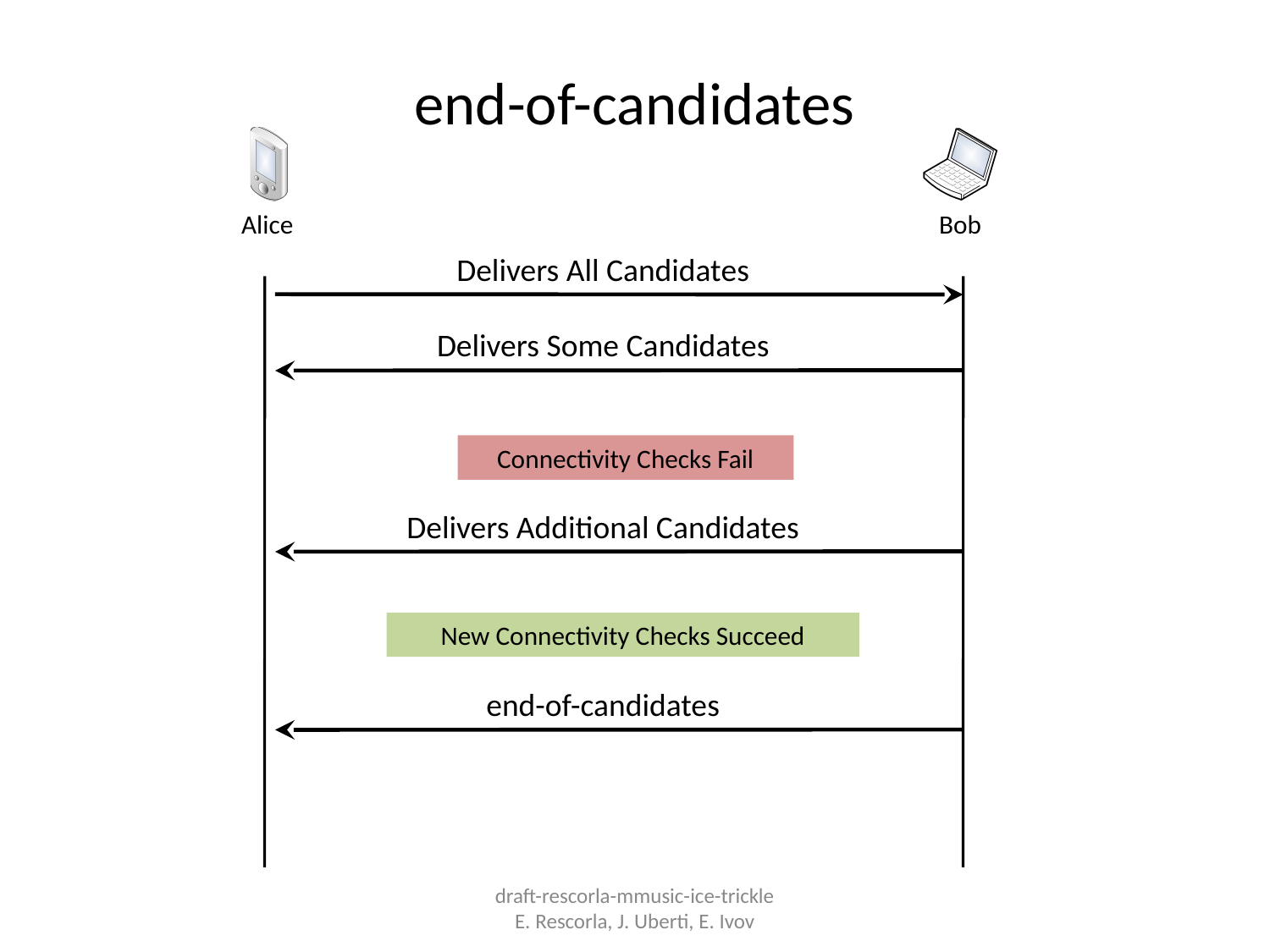

# end-of-candidates

Alice
Bob
Delivers All Candidates
Delivers Some Candidates
Connectivity Checks Fail
Delivers Additional Candidates
New Connectivity Checks Succeed
end-of-candidates
draft-rescorla-mmusic-ice-trickle
E. Rescorla, J. Uberti, E. Ivov